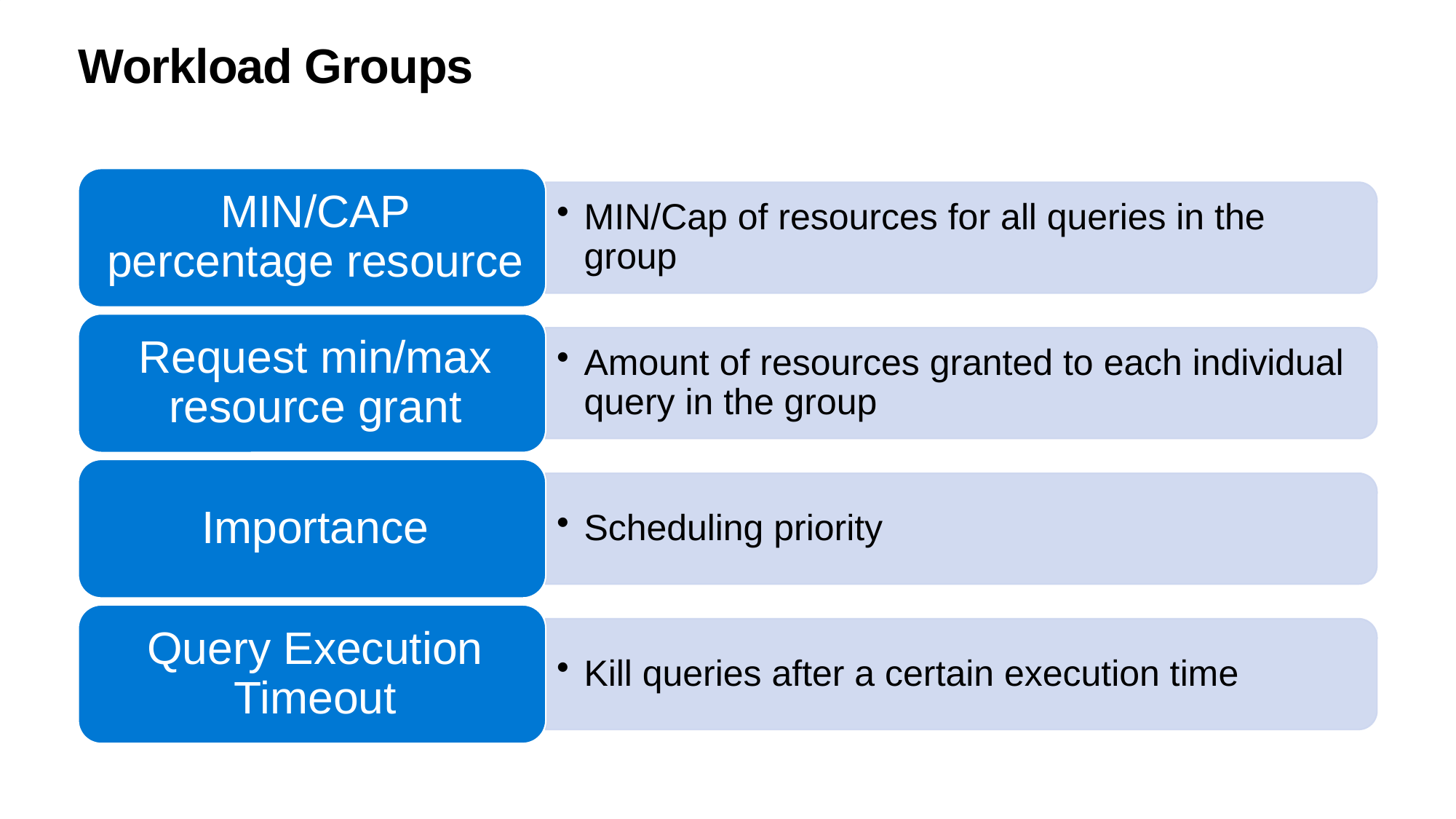

# Workload Groups
MIN/Cap of resources for all queries in the group
MIN/CAP percentage resource
Amount of resources granted to each individual query in the group
Request min/max resource grant
Scheduling priority
Importance
Kill queries after a certain execution time
Query Execution Timeout